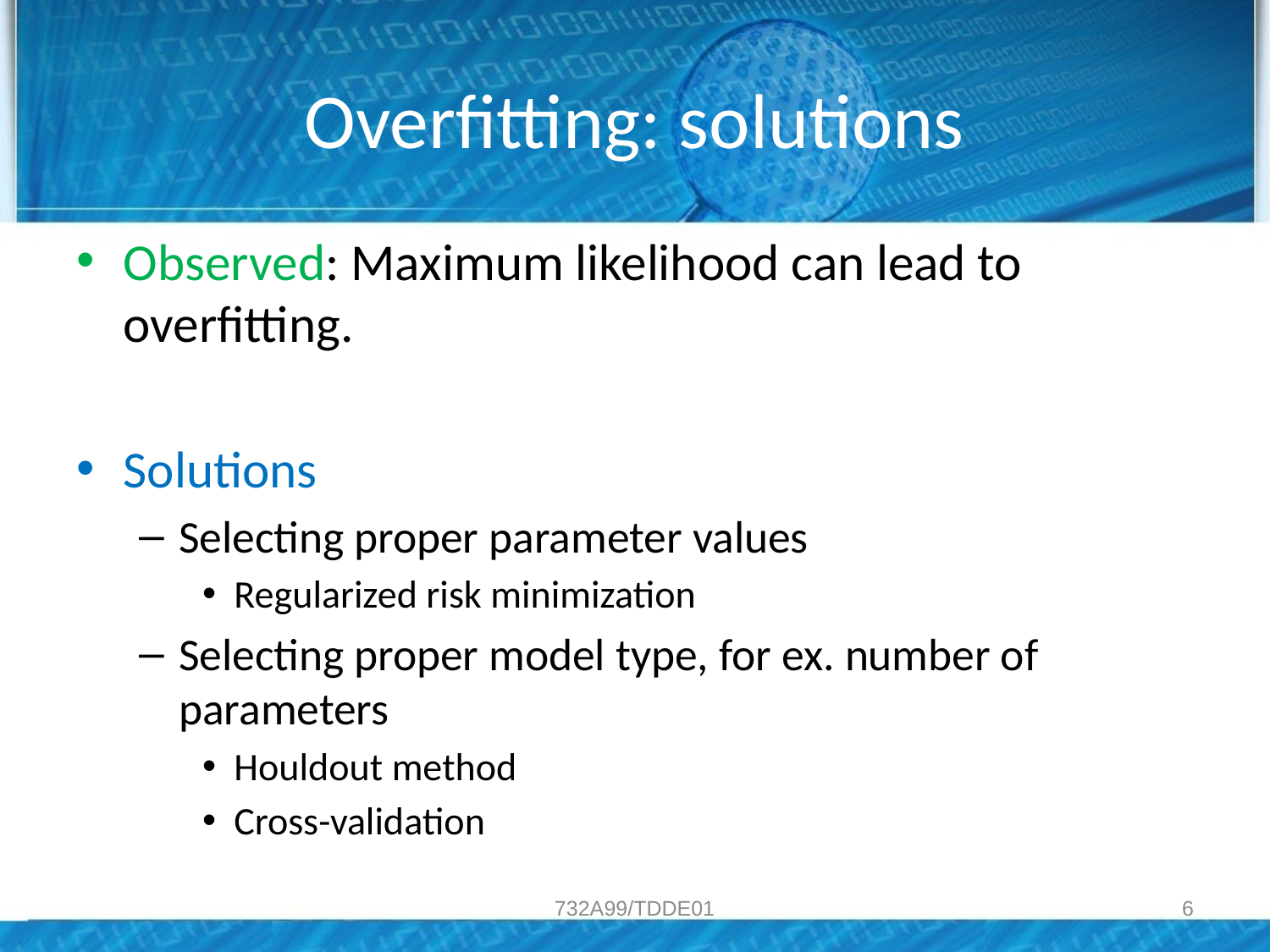

# Overfitting: solutions
Observed: Maximum likelihood can lead to overfitting.

Solutions
Selecting proper parameter values
Regularized risk minimization
Selecting proper model type, for ex. number of parameters
Houldout method
Cross-validation

732A99/TDDE01
6